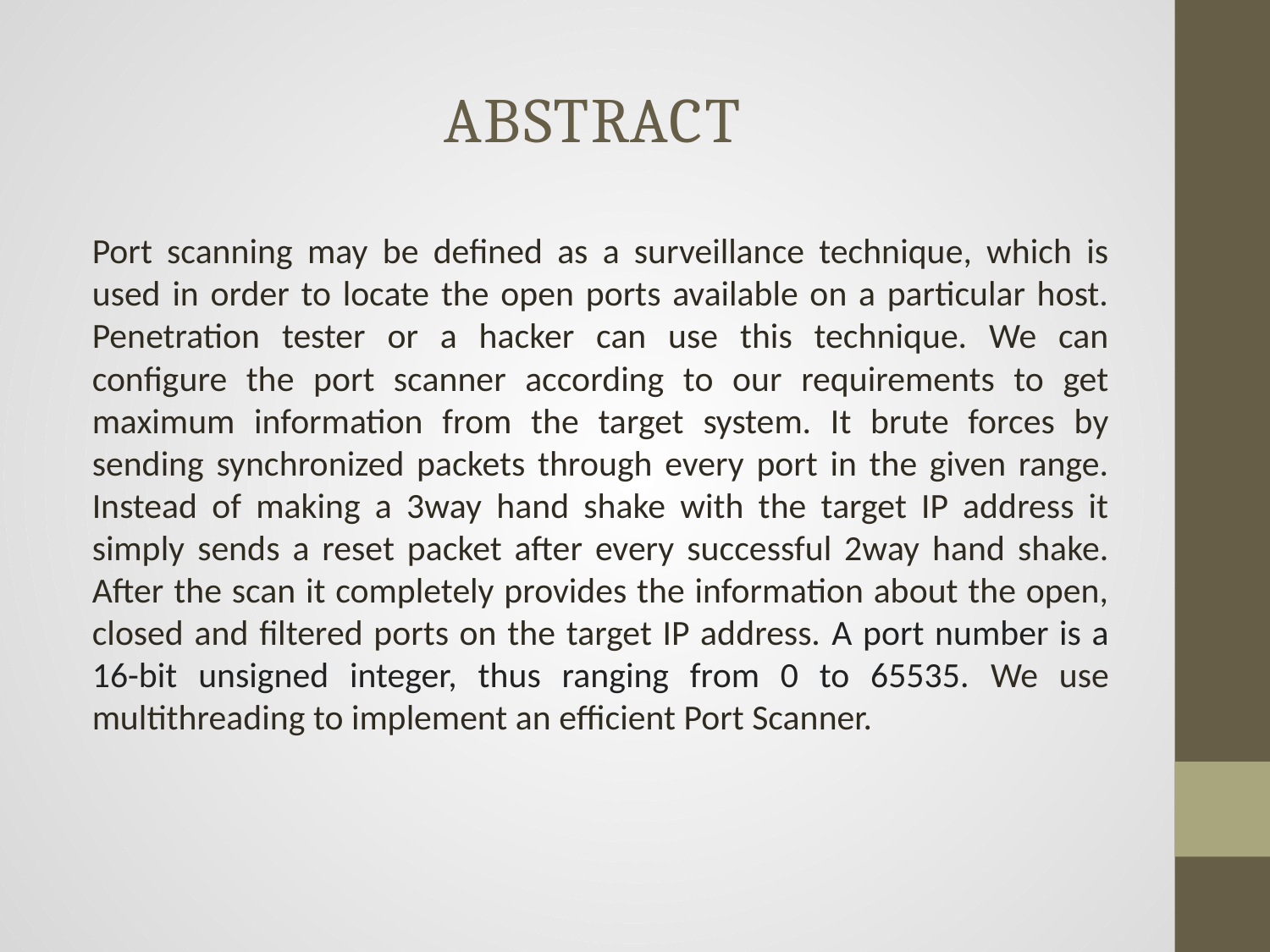

# ABSTRACT
Port scanning may be defined as a surveillance technique, which is used in order to locate the open ports available on a particular host. Penetration tester or a hacker can use this technique. We can configure the port scanner according to our requirements to get maximum information from the target system. It brute forces by sending synchronized packets through every port in the given range. Instead of making a 3way hand shake with the target IP address it simply sends a reset packet after every successful 2way hand shake. After the scan it completely provides the information about the open, closed and filtered ports on the target IP address. A port number is a 16-bit unsigned integer, thus ranging from 0 to 65535. We use multithreading to implement an efficient Port Scanner.